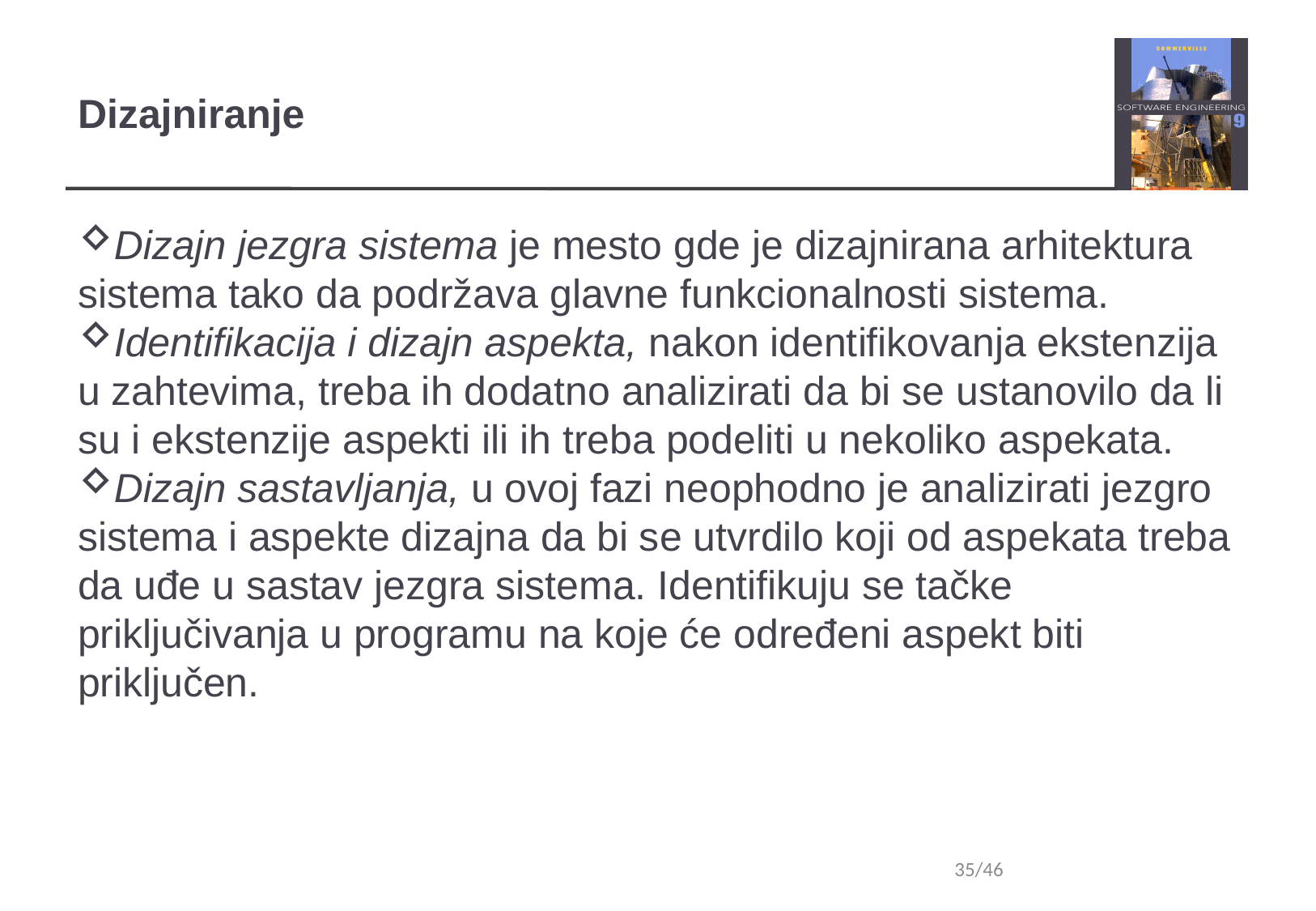

Dizajniranje
Dizajn jezgra sistema je mesto gde je dizajnirana arhitektura sistema tako da podržava glavne funkcionalnosti sistema.
Identifikacija i dizajn aspekta, nakon identifikovanja ekstenzija u zahtevima, treba ih dodatno analizirati da bi se ustanovilo da li su i ekstenzije aspekti ili ih treba podeliti u nekoliko aspekata.
Dizajn sastavljanja, u ovoj fazi neophodno je analizirati jezgro sistema i aspekte dizajna da bi se utvrdilo koji od aspekata treba da uđe u sastav jezgra sistema. Identifikuju se tačke priključivanja u programu na koje će određeni aspekt biti priključen.
35/46